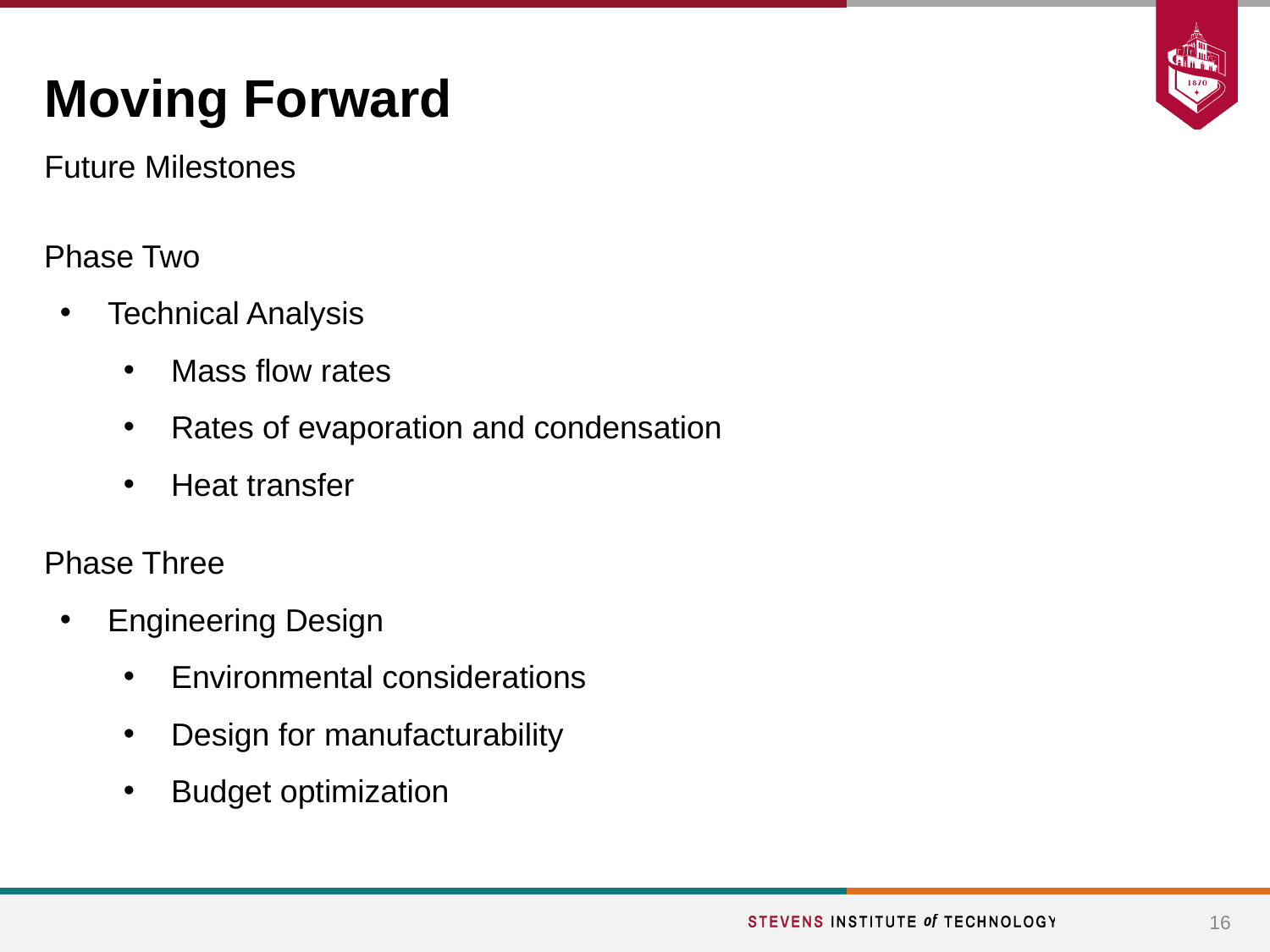

# Moving Forward
Future Milestones
Phase Two
Technical Analysis
Mass flow rates
Rates of evaporation and condensation
Heat transfer
Phase Three
Engineering Design
Environmental considerations
Design for manufacturability
Budget optimization

16